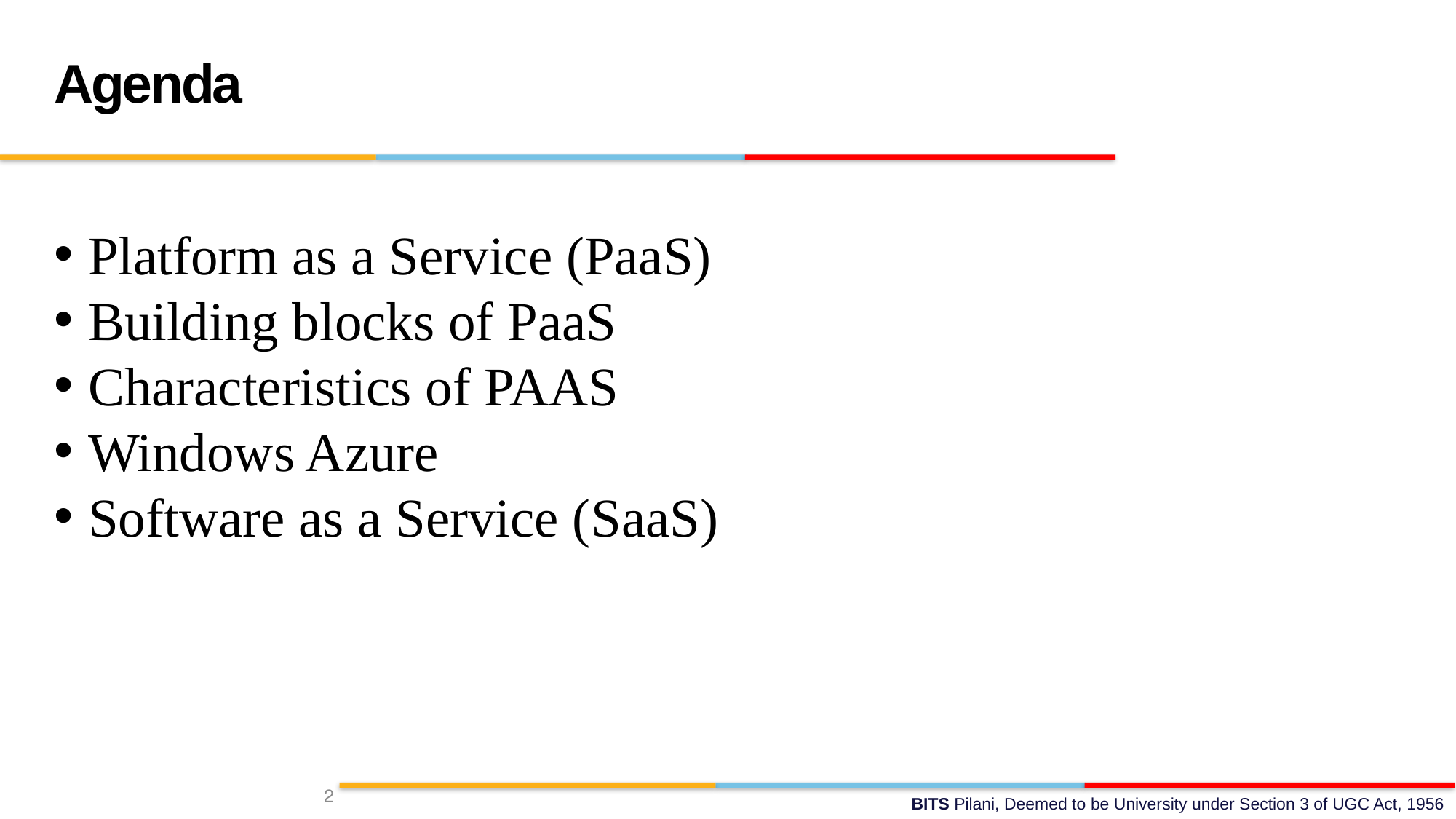

Agenda
Platform as a Service (PaaS)
Building blocks of PaaS
Characteristics of PAAS
Windows Azure
Software as a Service (SaaS)
2